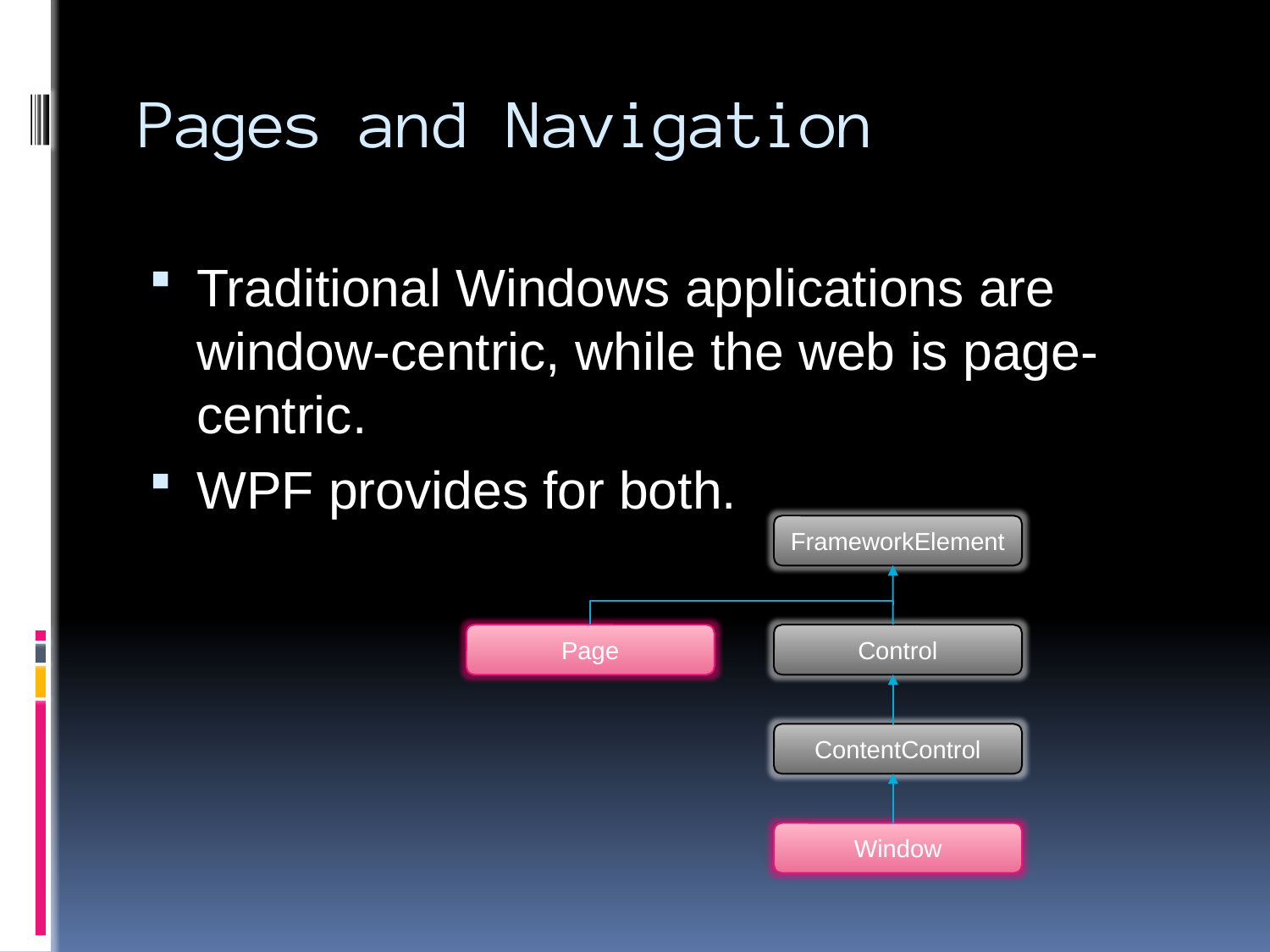

# Pages and Navigation
Traditional Windows applications are window-centric, while the web is page-centric.
WPF provides for both.

FrameworkElement
Page
Control
ContentControl
Window